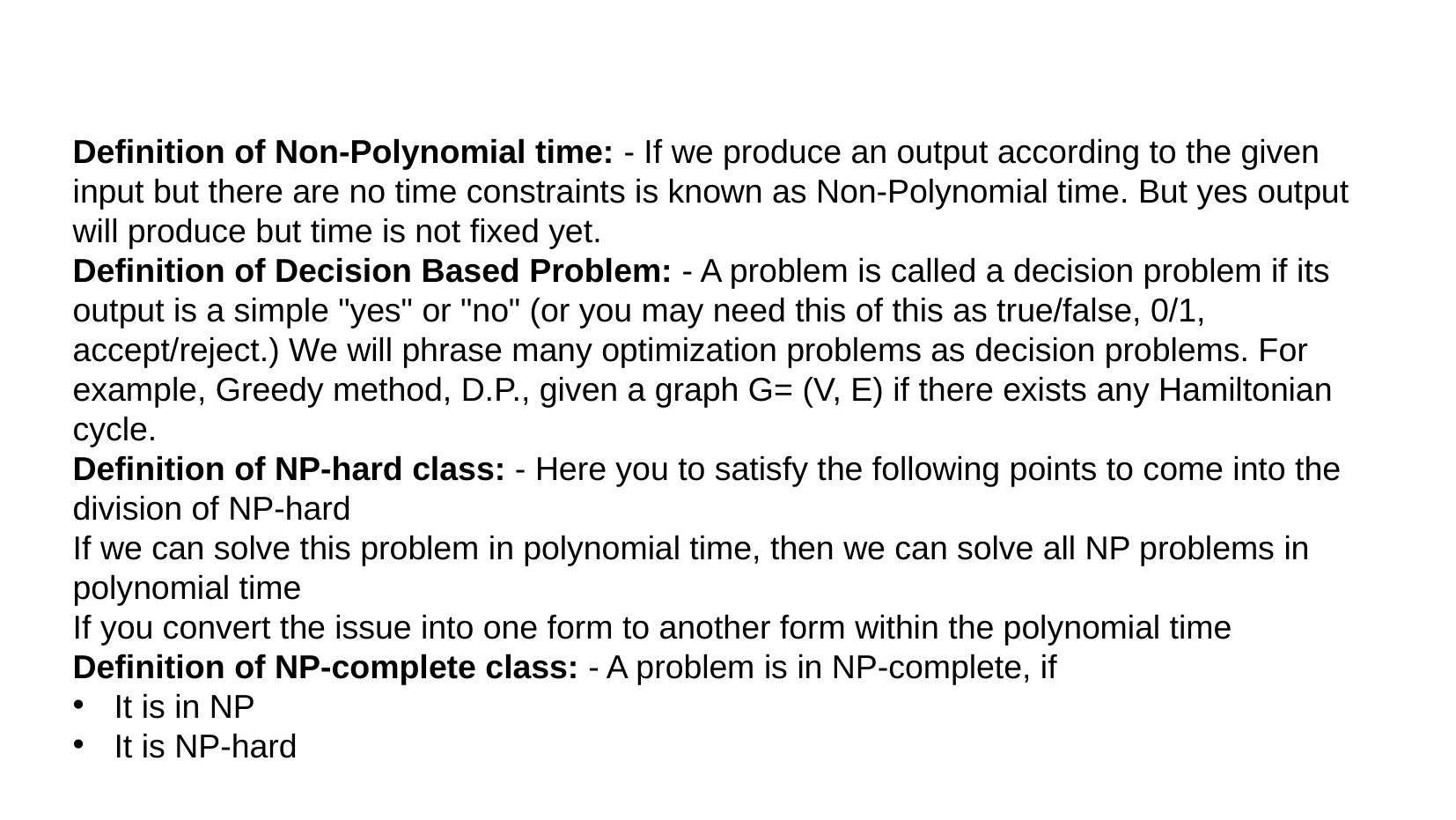

# Definition of Non-Polynomial time: - If we produce an output according to the given input but there are no time constraints is known as Non-Polynomial time. But yes output will produce but time is not fixed yet.
Definition of Decision Based Problem: - A problem is called a decision problem if its output is a simple "yes" or "no" (or you may need this of this as true/false, 0/1, accept/reject.) We will phrase many optimization problems as decision problems. For example, Greedy method, D.P., given a graph G= (V, E) if there exists any Hamiltonian cycle.
Definition of NP-hard class: - Here you to satisfy the following points to come into the division of NP-hard
If we can solve this problem in polynomial time, then we can solve all NP problems in polynomial time
If you convert the issue into one form to another form within the polynomial time
Definition of NP-complete class: - A problem is in NP-complete, if
It is in NP
It is NP-hard